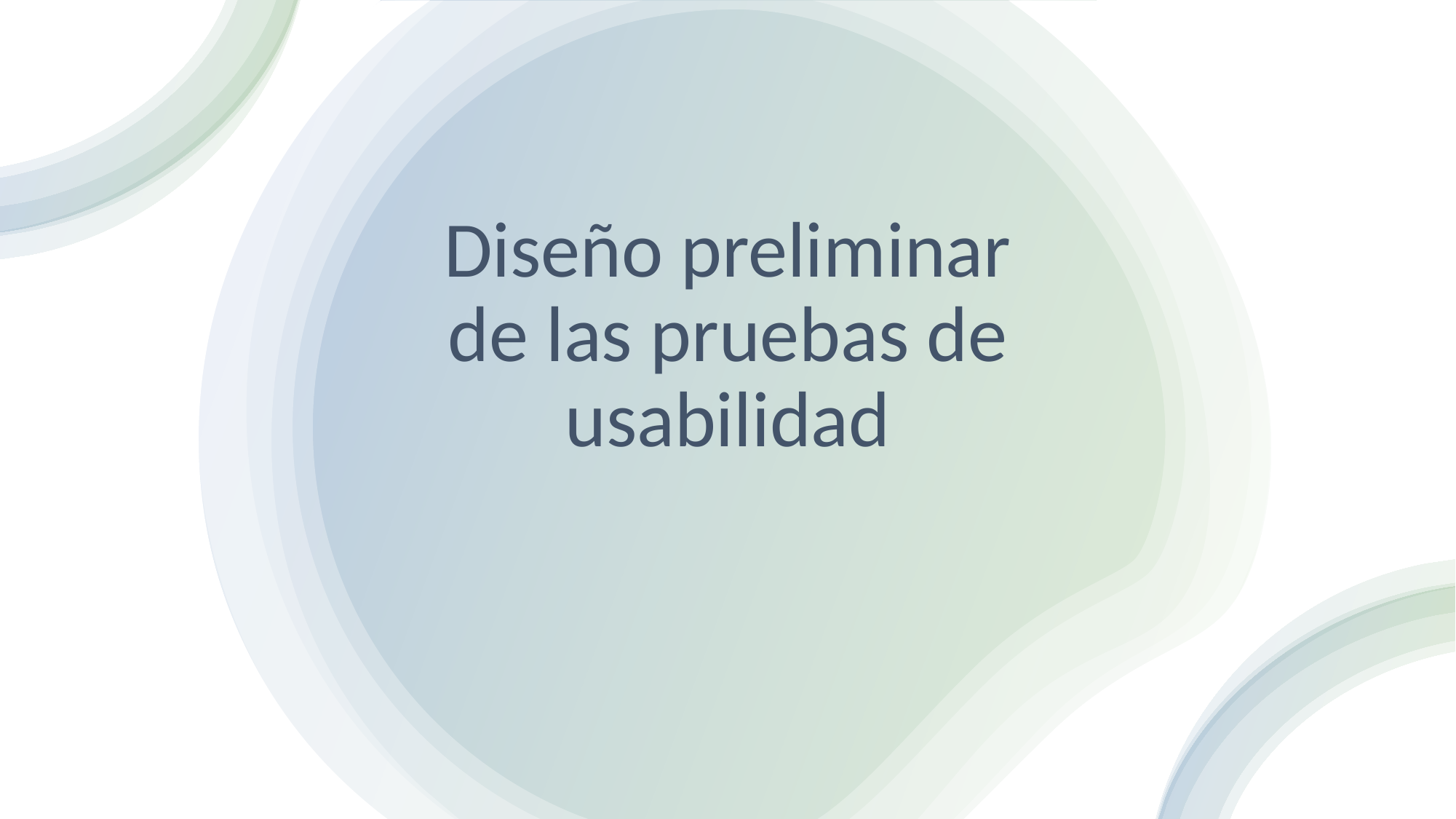

# Diseño preliminar de las pruebas de usabilidad